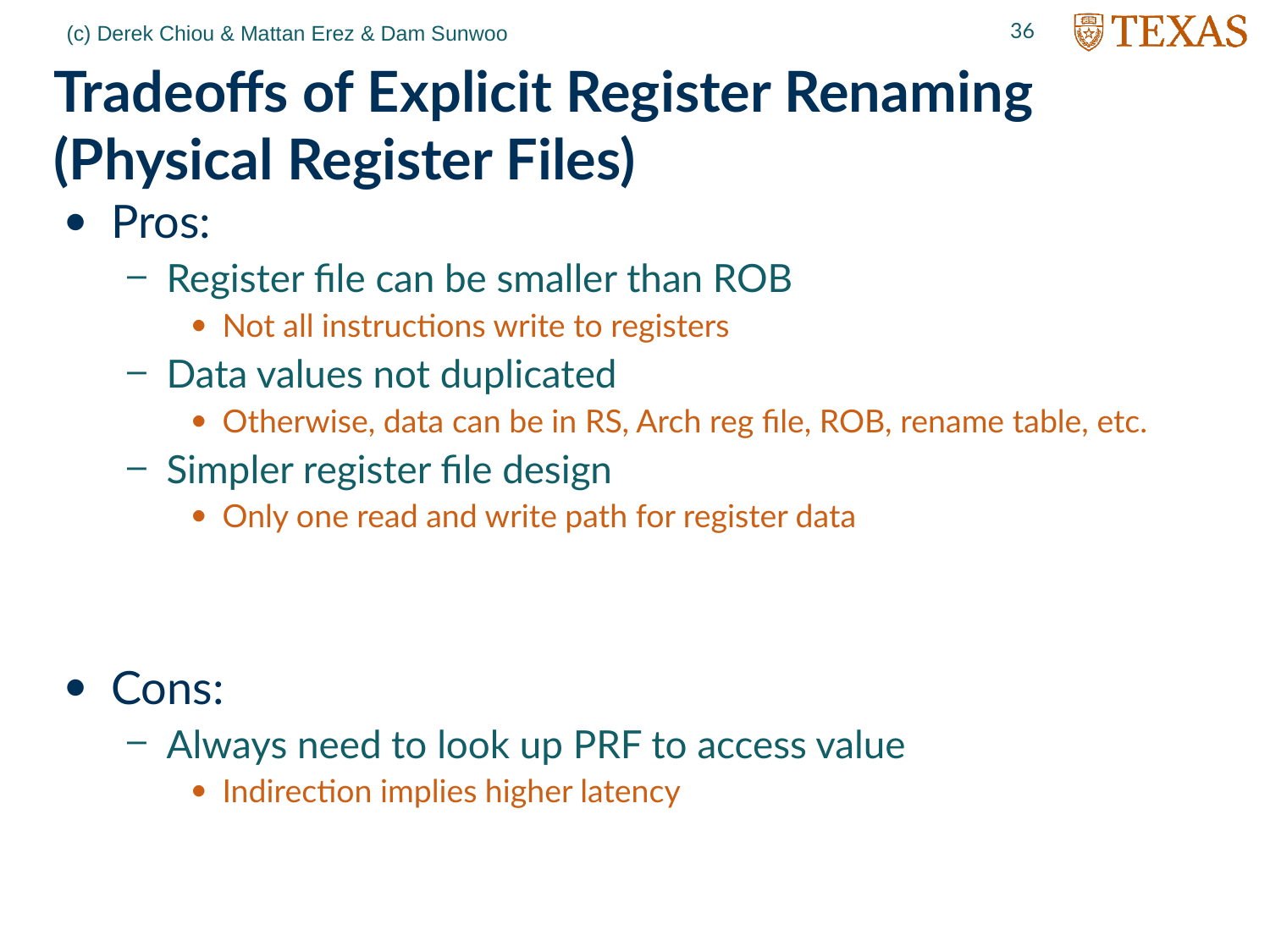

36
(c) Derek Chiou & Mattan Erez & Dam Sunwoo
# Tradeoffs of Explicit Register Renaming (Physical Register Files)
Pros:
Register file can be smaller than ROB
Not all instructions write to registers
Data values not duplicated
Otherwise, data can be in RS, Arch reg file, ROB, rename table, etc.
Simpler register file design
Only one read and write path for register data

Cons:
Always need to look up PRF to access value
Indirection implies higher latency